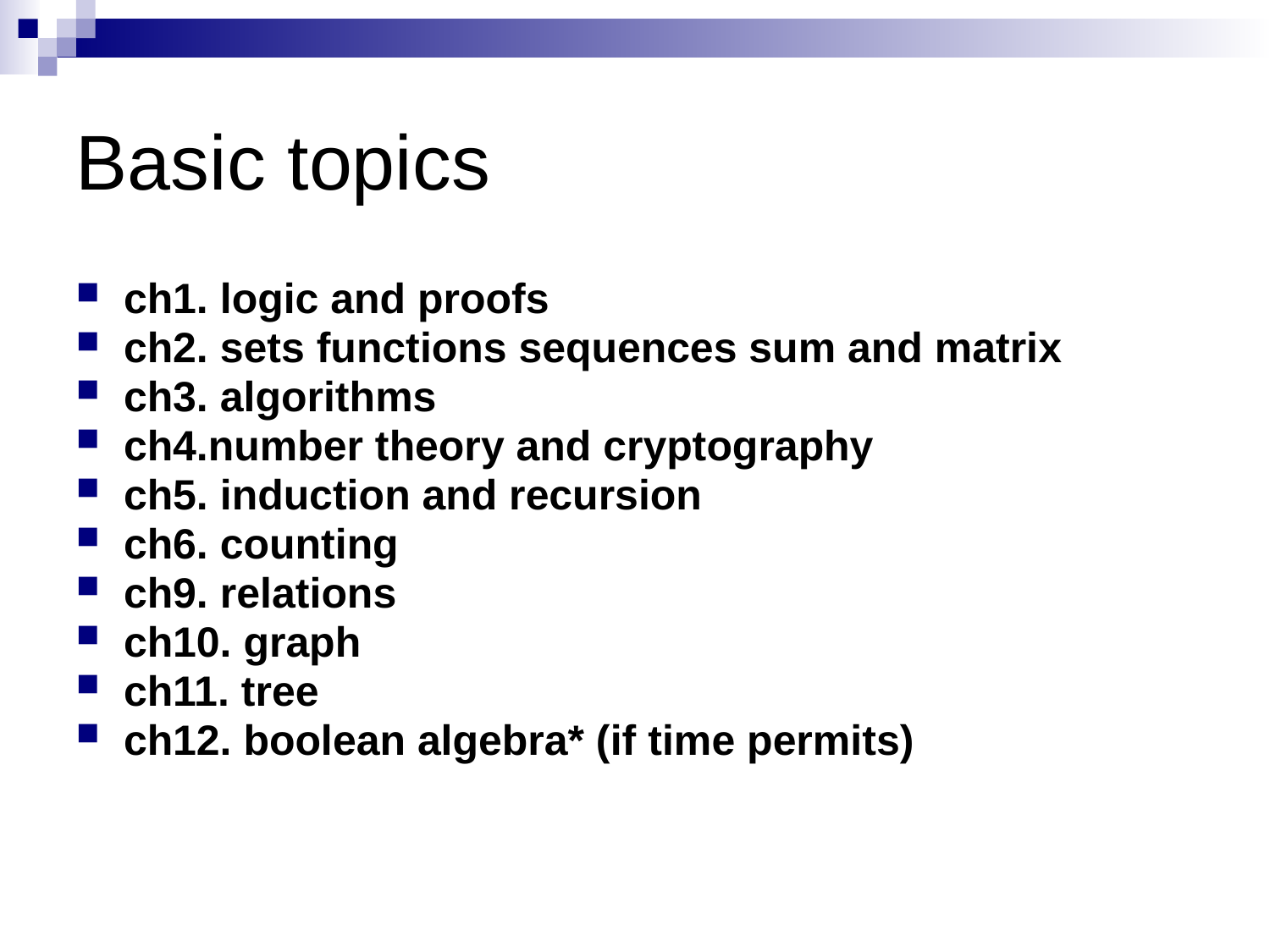

# Basic topics
ch1. logic and proofs
ch2. sets functions sequences sum and matrix
ch3. algorithms
ch4.number theory and cryptography
ch5. induction and recursion
ch6. counting
ch9. relations
ch10. graph
ch11. tree
ch12. boolean algebra* (if time permits)